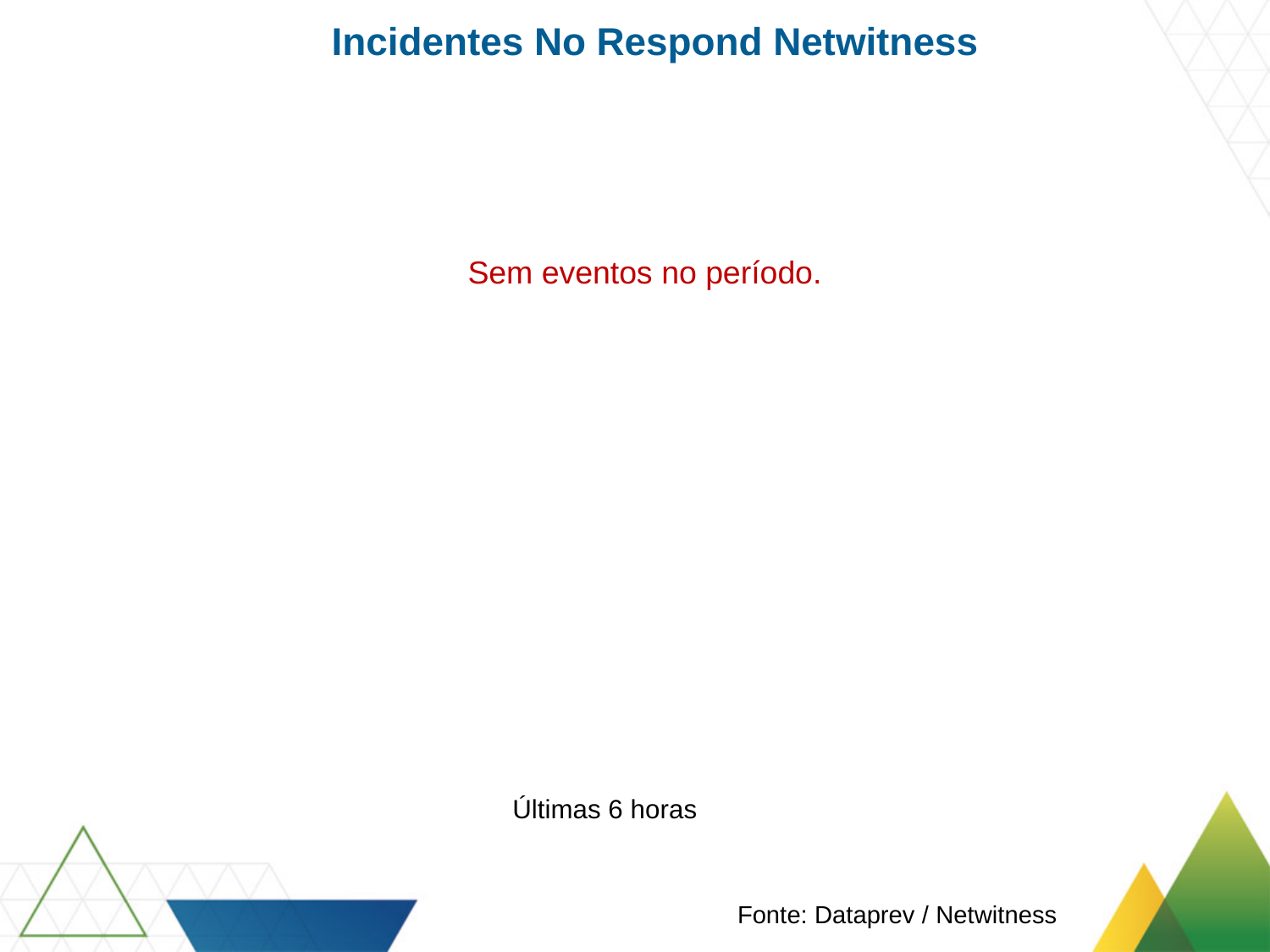

Incidentes No Respond Netwitness

Sem eventos no período.
Últimas 6 horas

Fonte: Dataprev / Netwitness